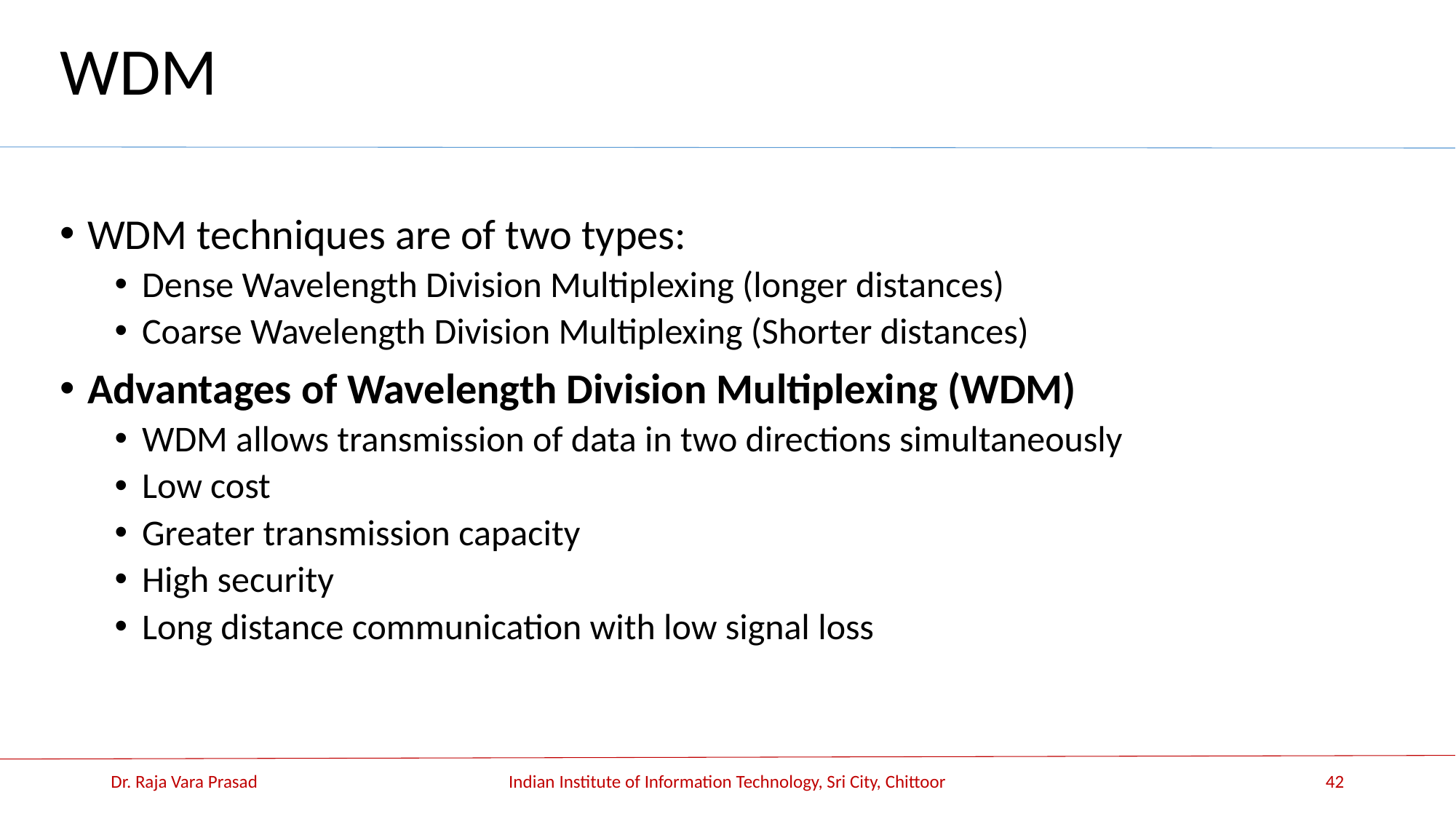

# WDM
WDM techniques are of two types:
Dense Wavelength Division Multiplexing (longer distances)
Coarse Wavelength Division Multiplexing (Shorter distances)
Advantages of Wavelength Division Multiplexing (WDM)
WDM allows transmission of data in two directions simultaneously
Low cost
Greater transmission capacity
High security
Long distance communication with low signal loss

Dr. Raja Vara Prasad
Indian Institute of Information Technology, Sri City, Chittoor
42